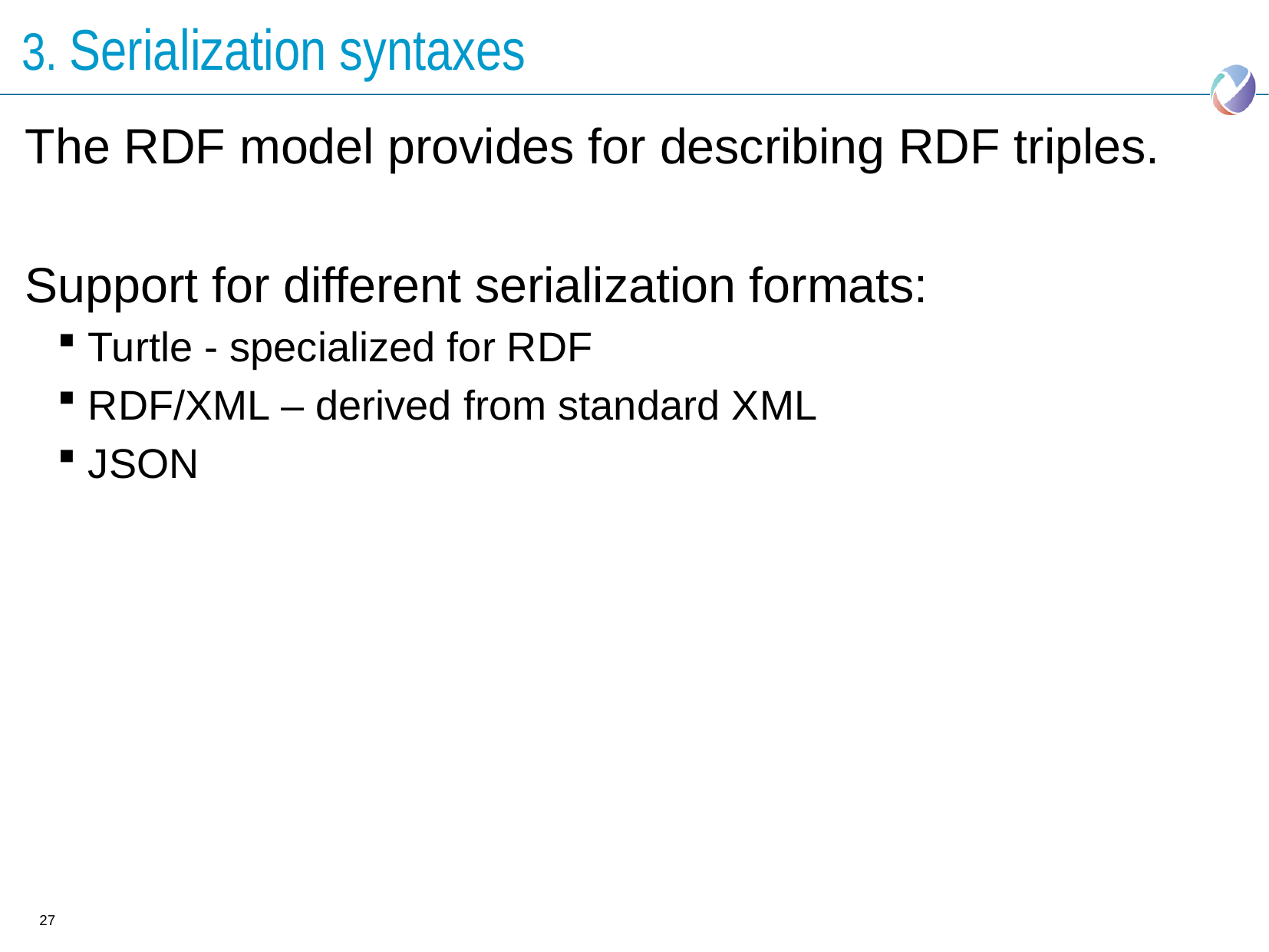

# 3. Serialization syntaxes
The RDF model provides for describing RDF triples.

Support for different serialization formats:
Turtle - specialized for RDF
RDF/XML – derived from standard XML
JSON